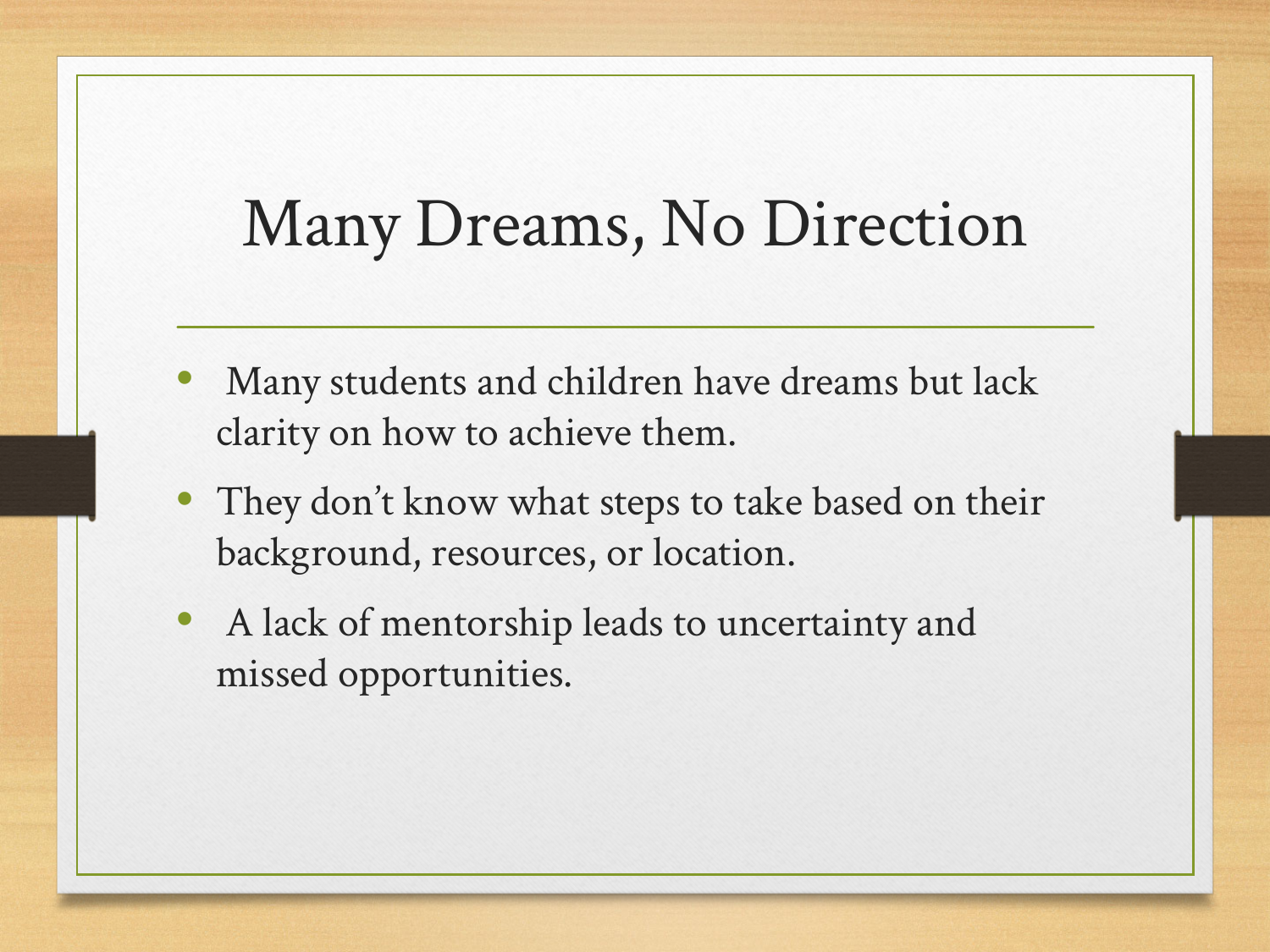

# Many Dreams, No Direction
 Many students and children have dreams but lack clarity on how to achieve them.
They don’t know what steps to take based on their background, resources, or location.
 A lack of mentorship leads to uncertainty and missed opportunities.